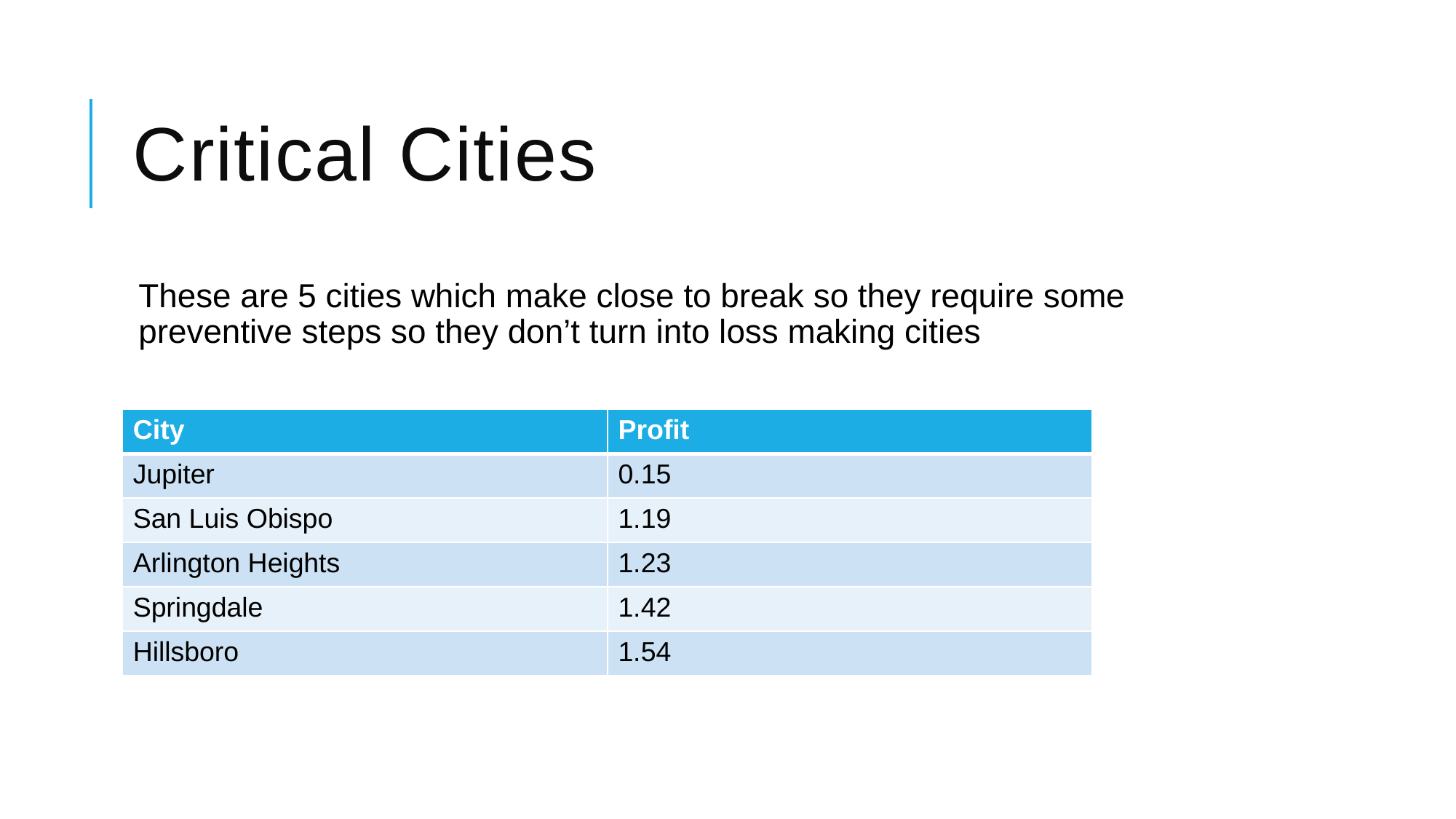

# Critical Cities
These are 5 cities which make close to break so they require some preventive steps so they don’t turn into loss making cities
| City | Profit |
| --- | --- |
| Jupiter | 0.15 |
| San Luis Obispo | 1.19 |
| Arlington Heights | 1.23 |
| Springdale | 1.42 |
| Hillsboro | 1.54 |